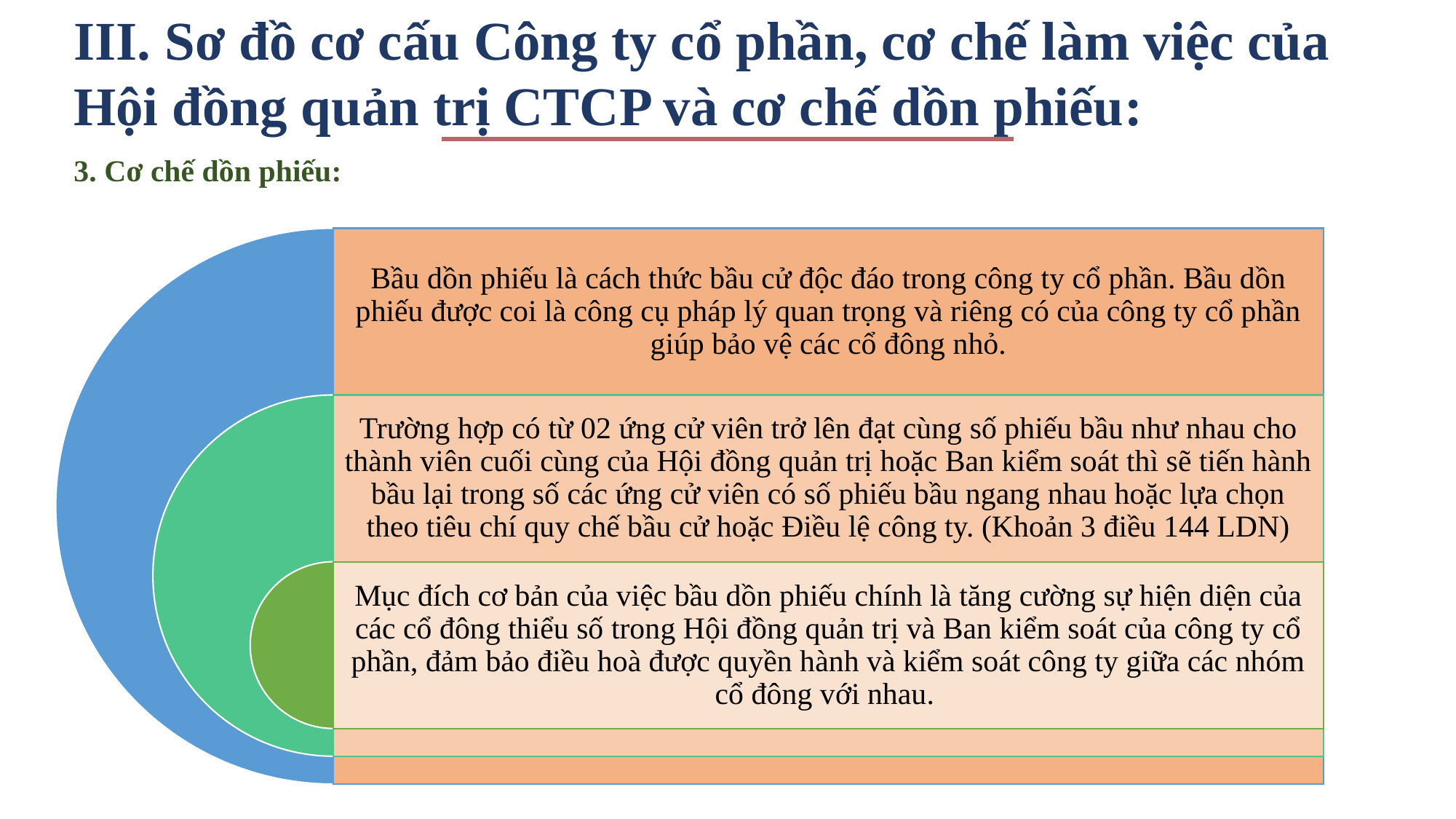

III. Sơ đồ cơ cấu Công ty cổ phần, cơ chế làm việc của Hội đồng quản trị CTCP và cơ chế dồn phiếu:
3. Cơ chế dồn phiếu:
Bầu dồn phiếu là cách thức bầu cử độc đáo trong công ty cổ phần. Bầu dồn phiếu được coi là công cụ pháp lý quan trọng và riêng có của công ty cổ phần giúp bảo vệ các cổ đông nhỏ.
Trường hợp có từ 02 ứng cử viên trở lên đạt cùng số phiếu bầu như nhau cho thành viên cuối cùng của Hội đồng quản trị hoặc Ban kiểm soát thì sẽ tiến hành bầu lại trong số các ứng cử viên có số phiếu bầu ngang nhau hoặc lựa chọn theo tiêu chí quy chế bầu cử hoặc Điều lệ công ty. (Khoản 3 điều 144 LDN)
Mục đích cơ bản của việc bầu dồn phiếu chính là tăng cường sự hiện diện của các cổ đông thiểu số trong Hội đồng quản trị và Ban kiểm soát của công ty cổ phần, đảm bảo điều hoà được quyền hành và kiểm soát công ty giữa các nhóm cổ đông với nhau.